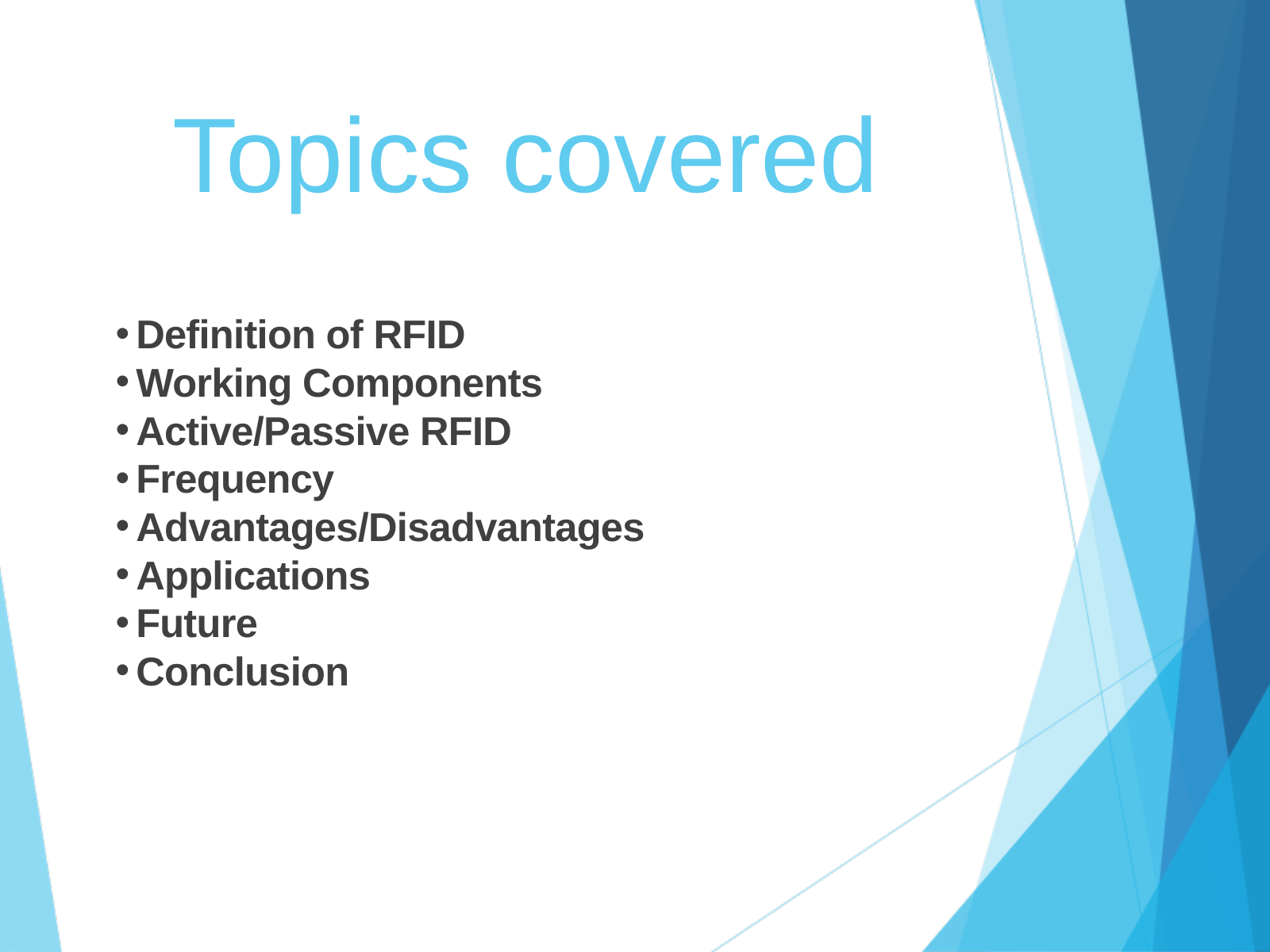

Topics covered
Definition of RFID
Working Components
Active/Passive RFID
Frequency
Advantages/Disadvantages
Applications
Future
Conclusion